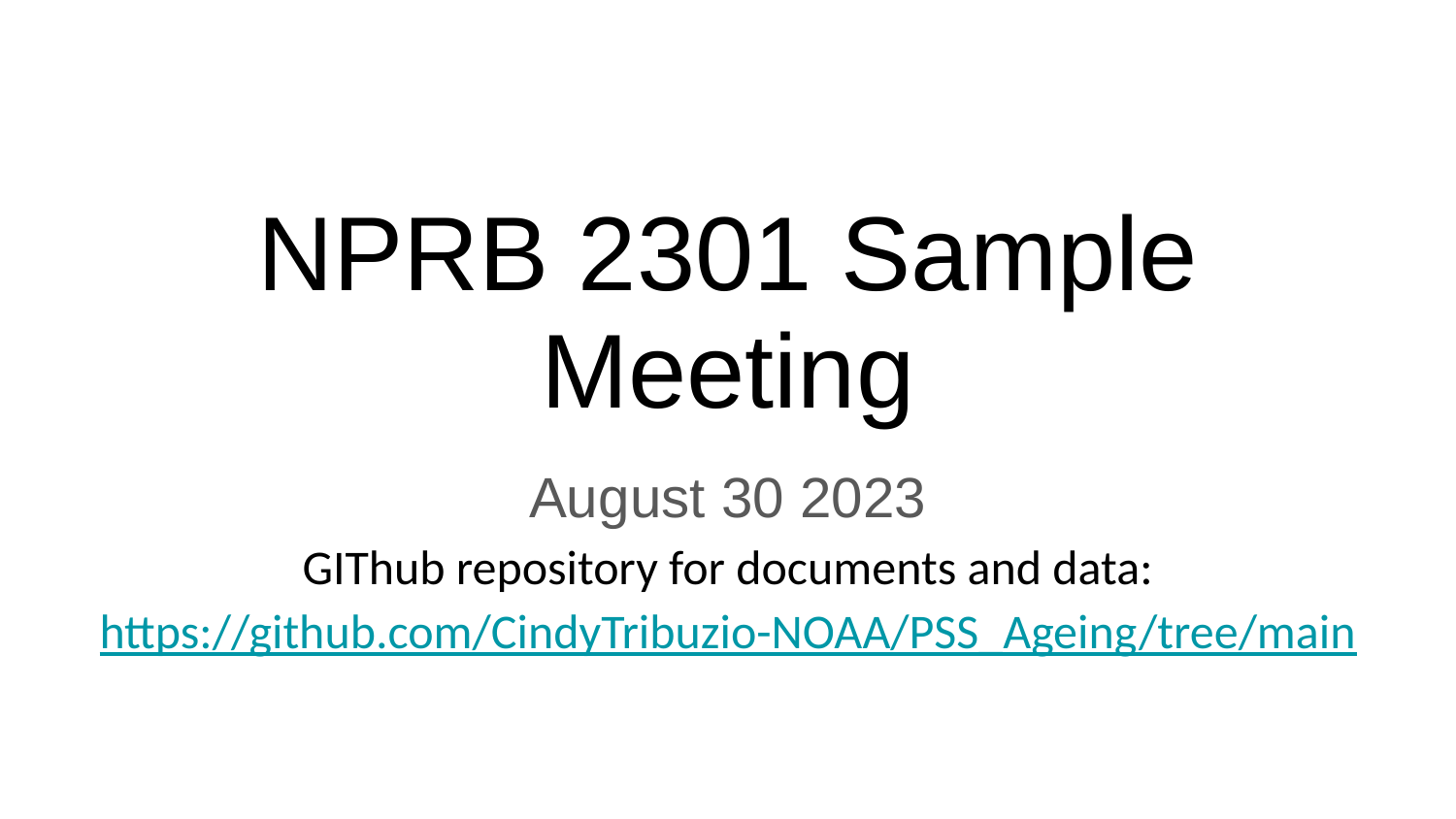

# NPRB 2301 Sample Meeting
August 30 2023
GIThub repository for documents and data:
https://github.com/CindyTribuzio-NOAA/PSS_Ageing/tree/main